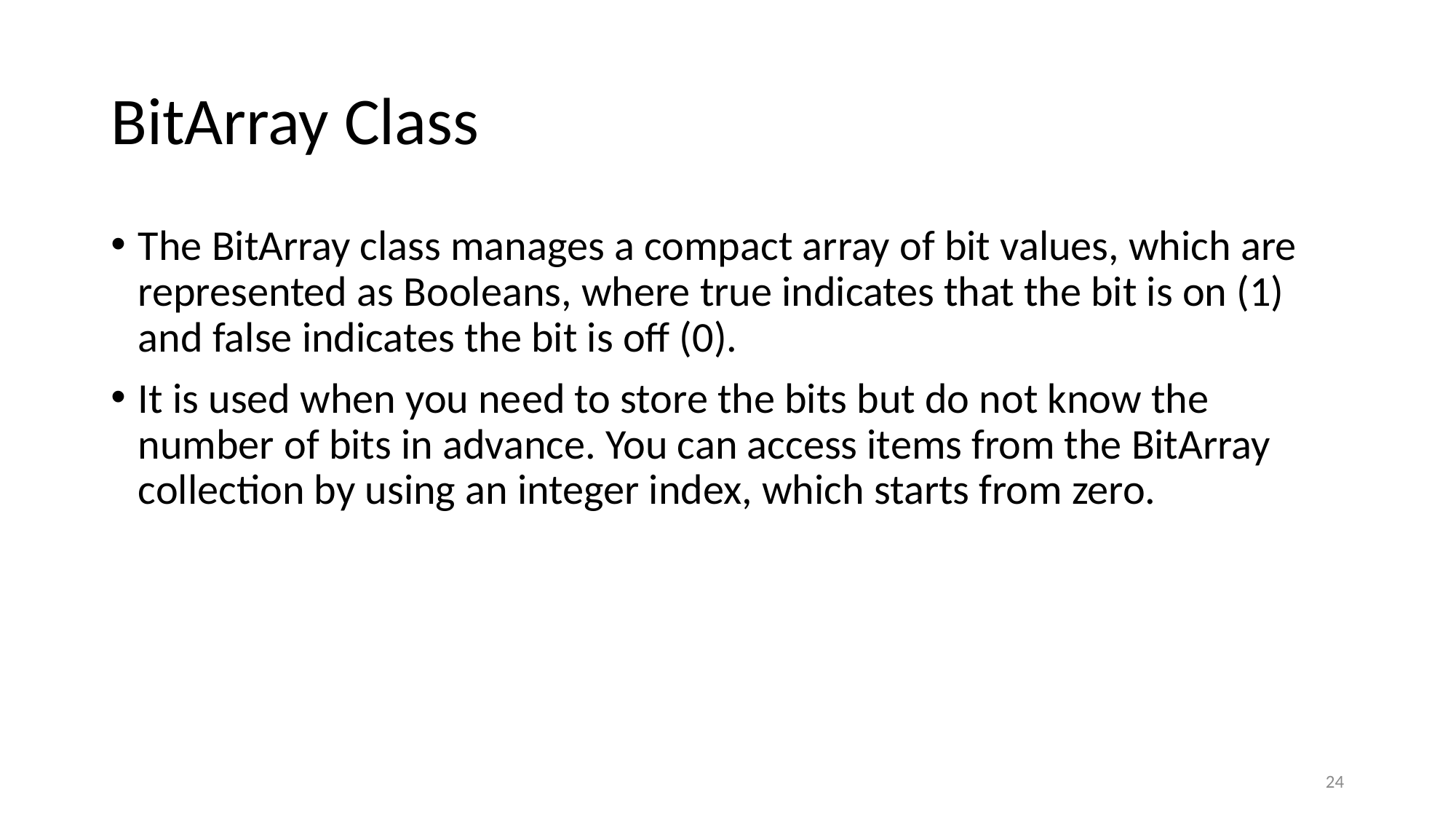

# BitArray Class
The BitArray class manages a compact array of bit values, which are represented as Booleans, where true indicates that the bit is on (1) and false indicates the bit is off (0).
It is used when you need to store the bits but do not know the number of bits in advance. You can access items from the BitArray collection by using an integer index, which starts from zero.

24